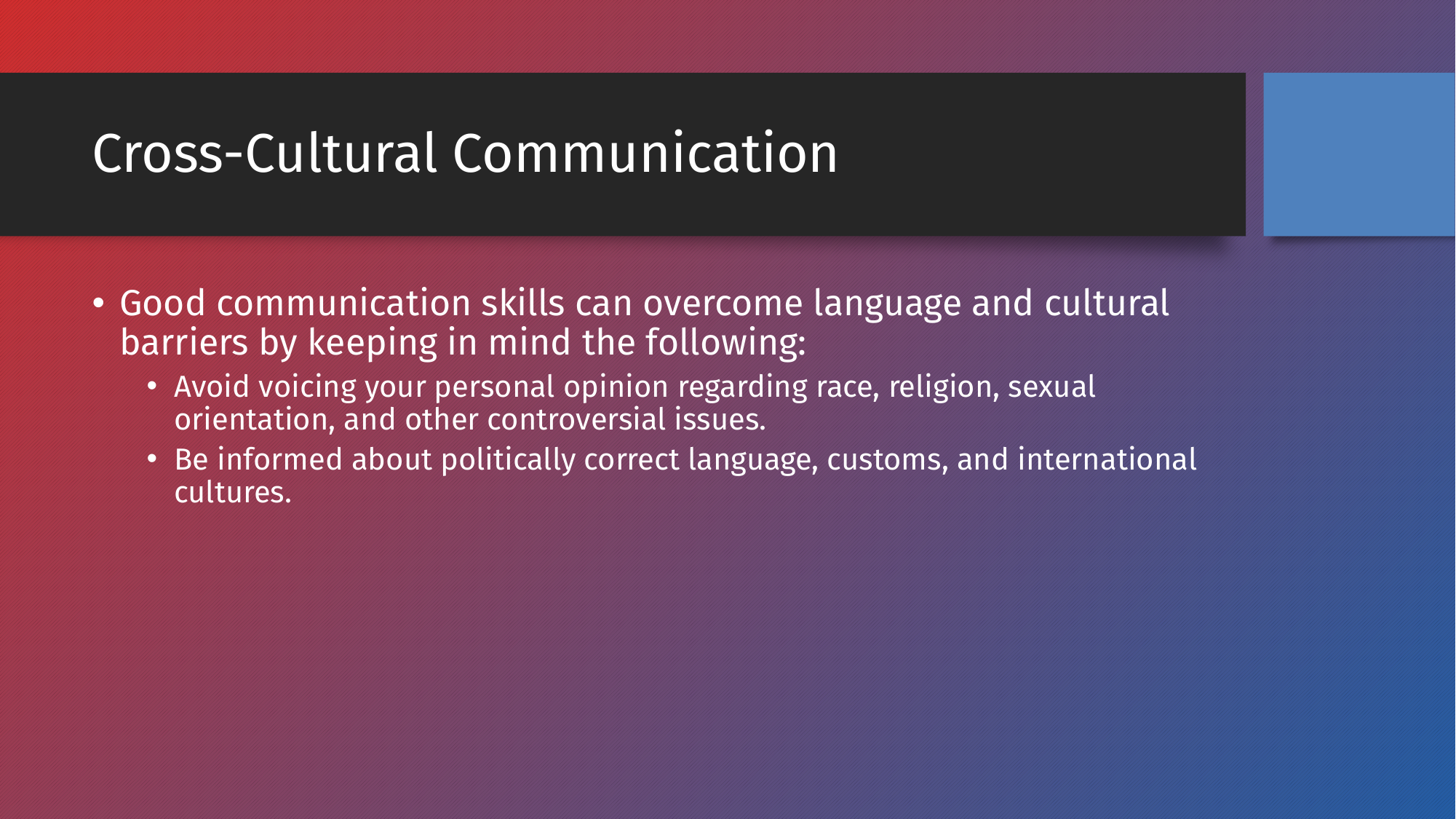

# Cross-Cultural Communication
Good communication skills can overcome language and cultural barriers by keeping in mind the following:
Avoid voicing your personal opinion regarding race, religion, sexual orientation, and other controversial issues.
Be informed about politically correct language, customs, and international cultures.